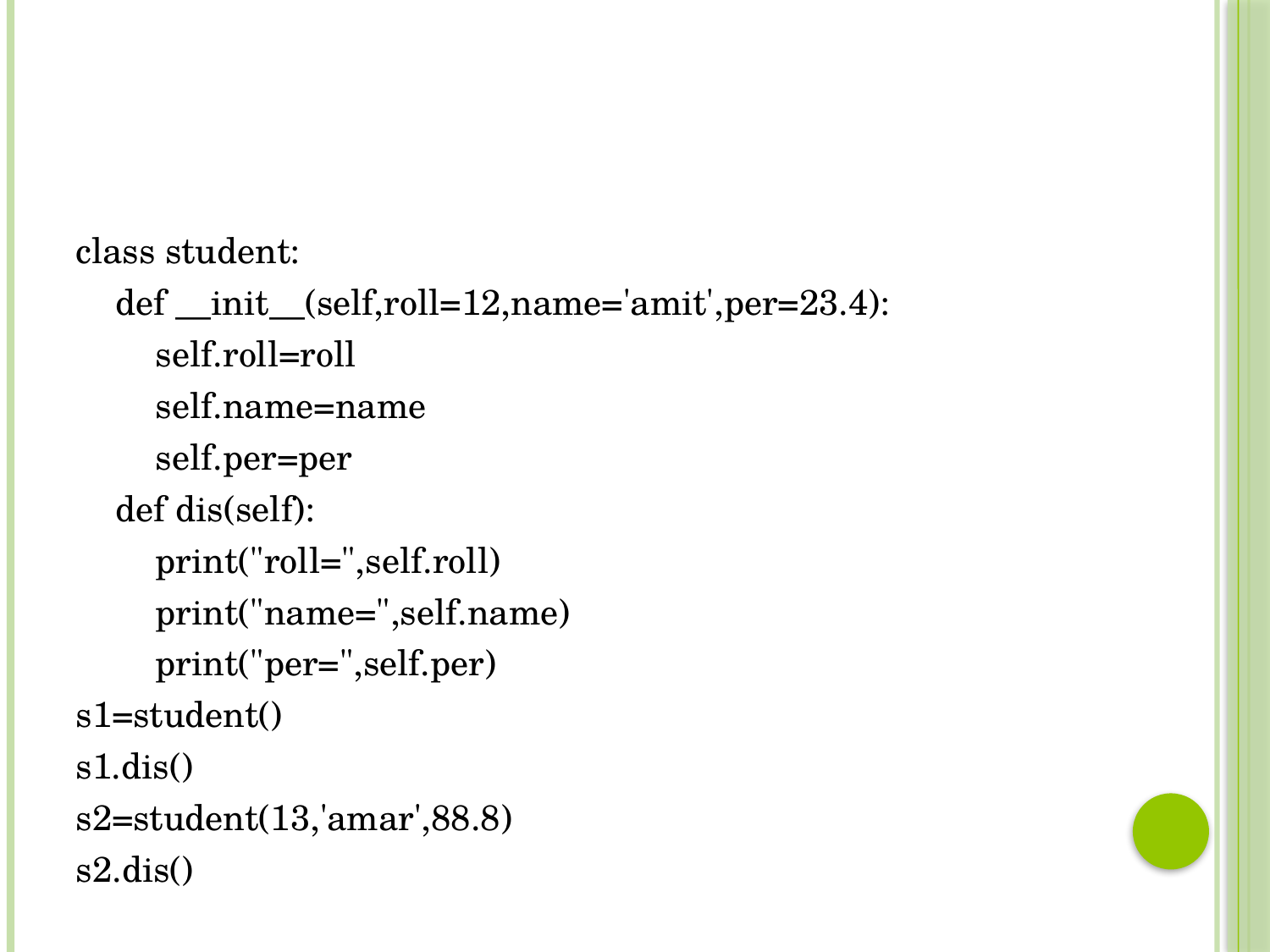

#
class student:
    def __init__(self,roll=12,name='amit',per=23.4):
        self.roll=roll
        self.name=name
        self.per=per
    def dis(self):
        print("roll=",self.roll)
        print("name=",self.name)
        print("per=",self.per)
s1=student()
s1.dis()
s2=student(13,'amar',88.8)
s2.dis()